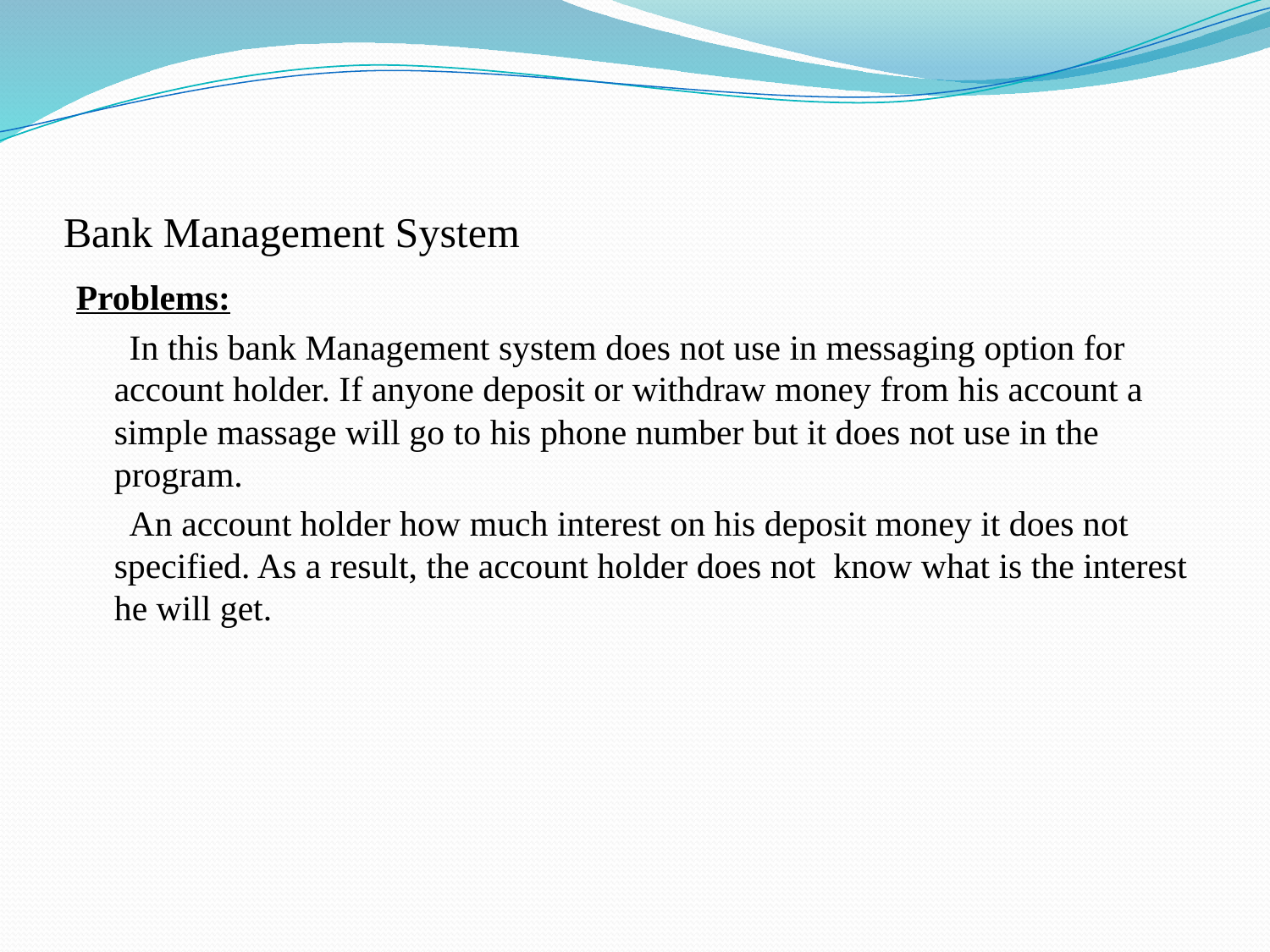

# Bank Management System
Problems:
      In this bank Management system does not use in messaging option for account holder. If anyone deposit or withdraw money from his account a simple massage will go to his phone number but it does not use in the program.
      An account holder how much interest on his deposit money it does not specified. As a result, the account holder does not  know what is the interest he will get.